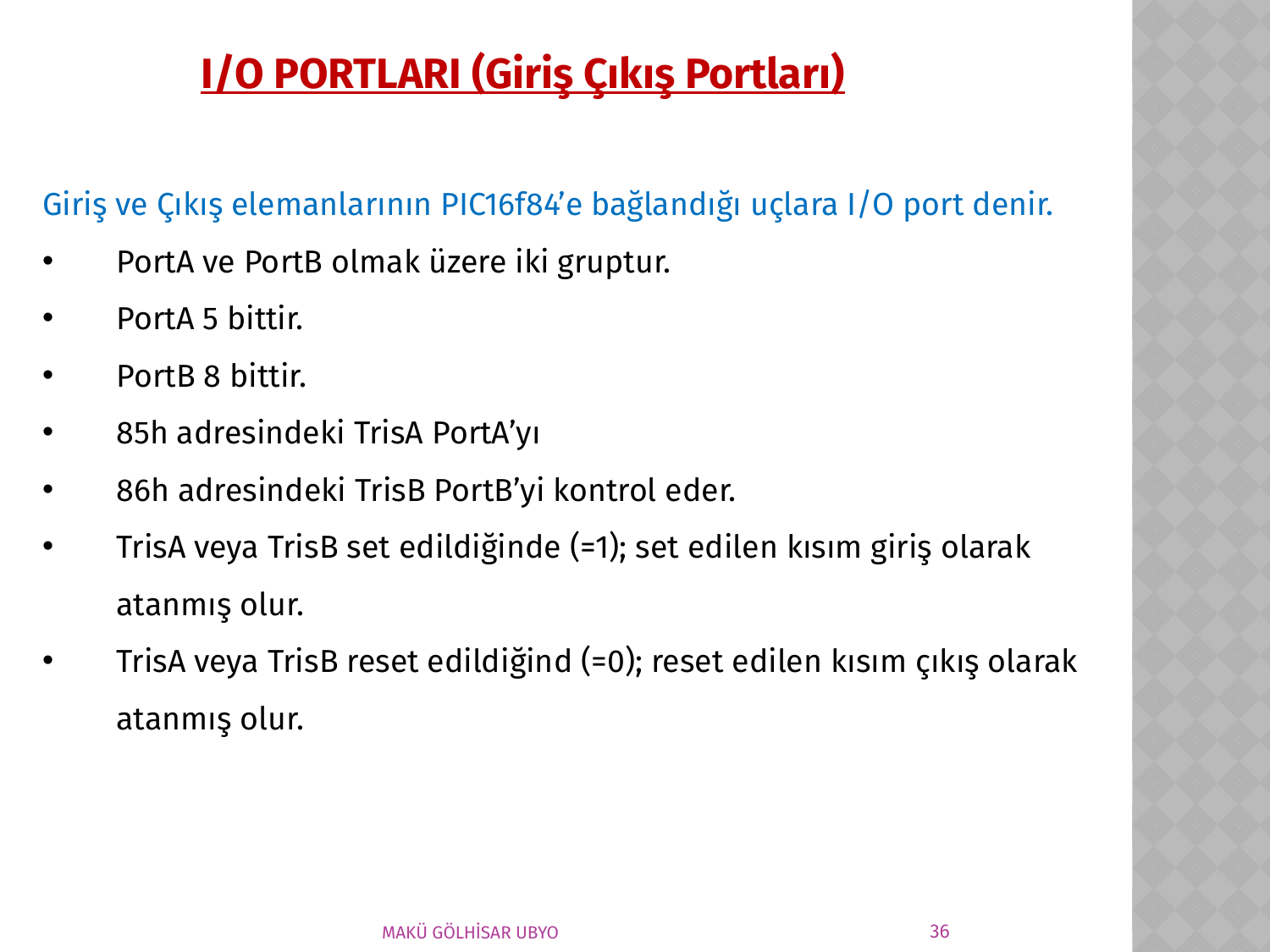

I/O PORTLARI (Giriş Çıkış Portları)
Giriş ve Çıkış elemanlarının PIC16f84’e bağlandığı uçlara I/O port denir.
PortA ve PortB olmak üzere iki gruptur.
PortA 5 bittir.
PortB 8 bittir.
85h adresindeki TrisA PortA’yı
86h adresindeki TrisB PortB’yi kontrol eder.
TrisA veya TrisB set edildiğinde (=1); set edilen kısım giriş olarak atanmış olur.
TrisA veya TrisB reset edildiğind (=0); reset edilen kısım çıkış olarak atanmış olur.
36
MAKÜ GÖLHİSAR UBYO